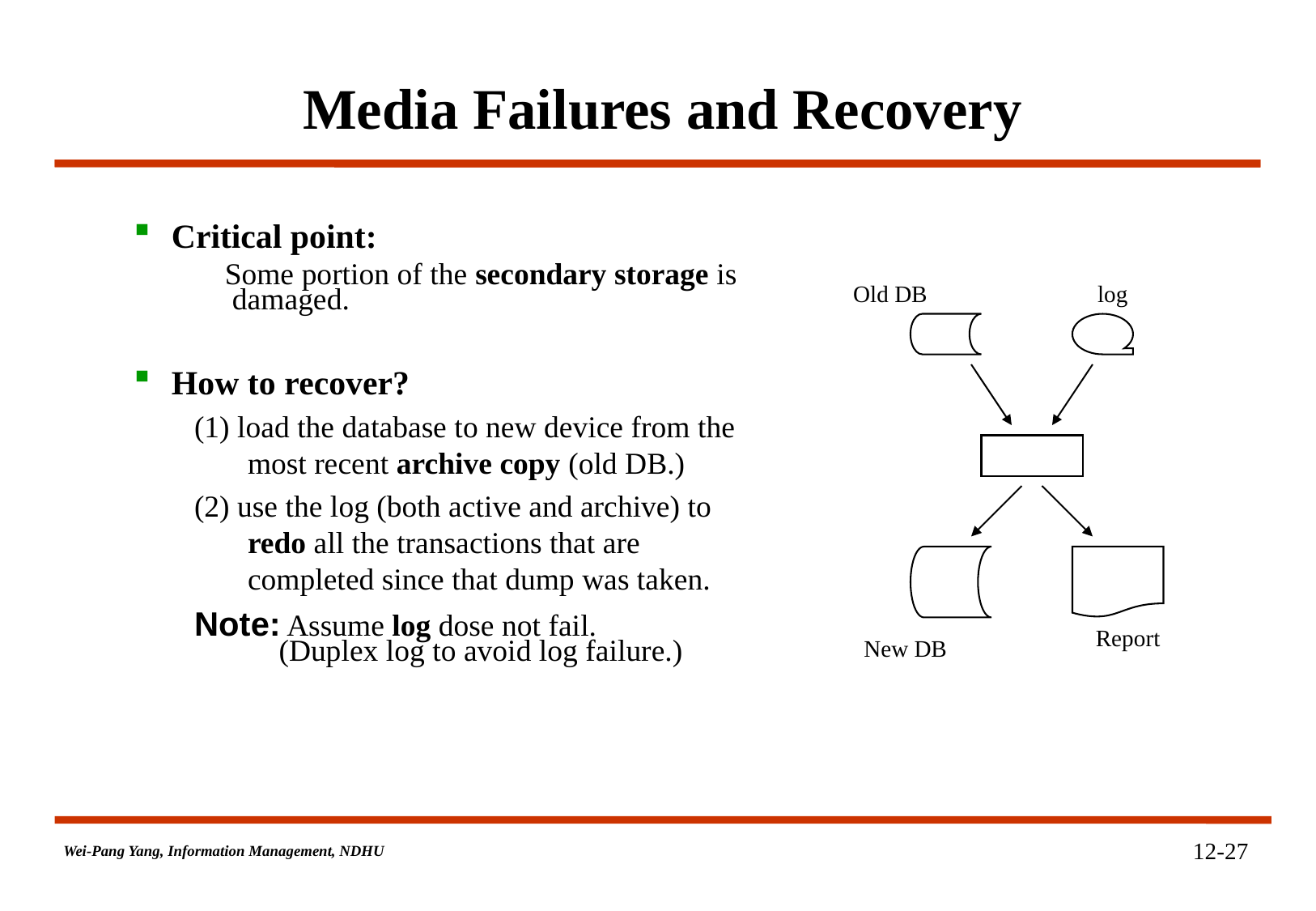

# Media Failures and Recovery
Critical point:
    Some portion of the secondary storage is
 damaged.
How to recover?
(1) load the database to new device from the
   most recent archive copy (old DB.)
(2) use the log (both active and archive) to
   redo all the transactions that are
   completed since that dump was taken.
Note: Assume log dose not fail.
           (Duplex log to avoid log failure.)

Old DB
log

Report
New DB